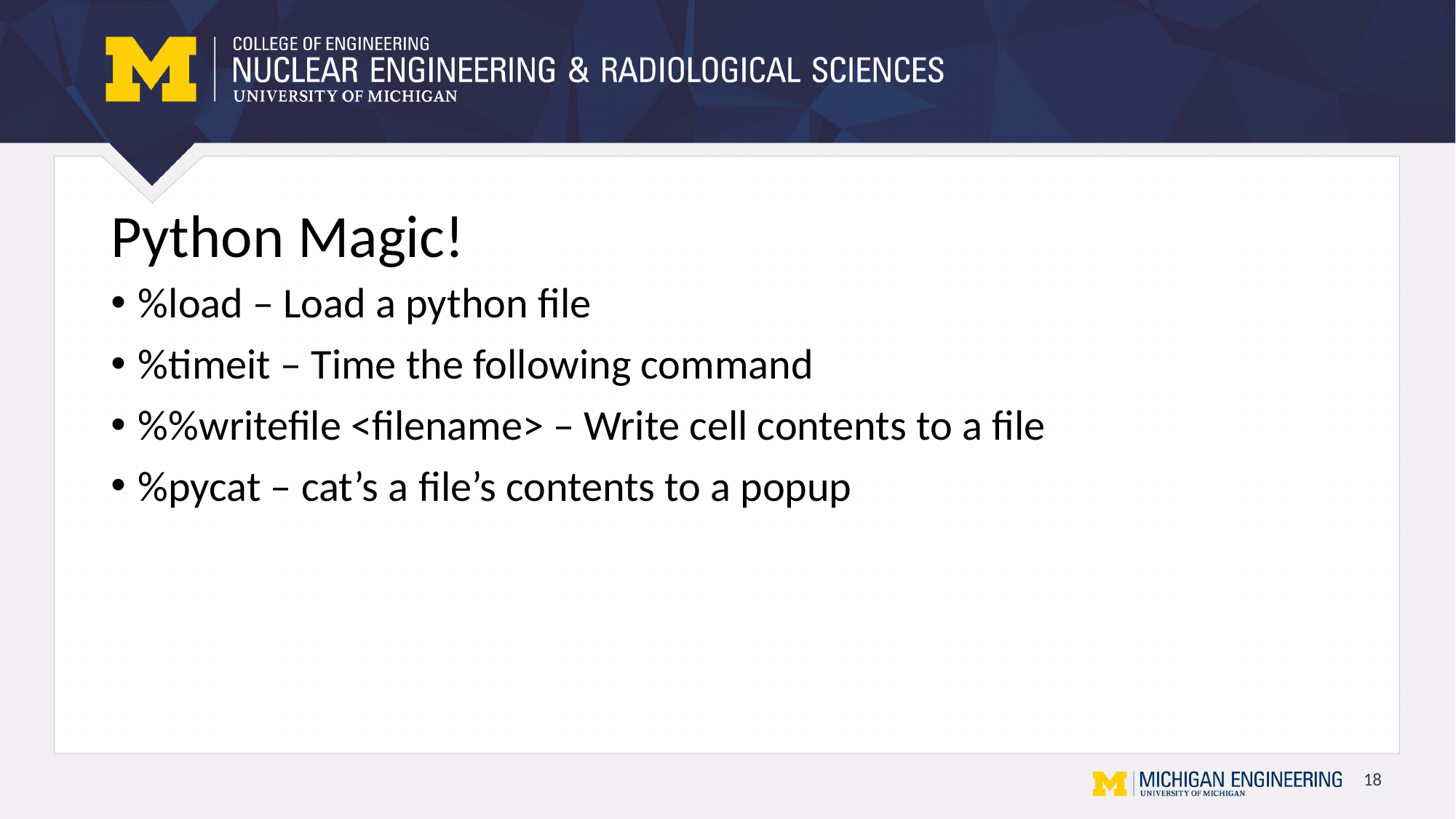

# Python Magic!
%load – Load a python file
%timeit – Time the following command
%%writefile <filename> – Write cell contents to a file
%pycat – cat’s a file’s contents to a popup